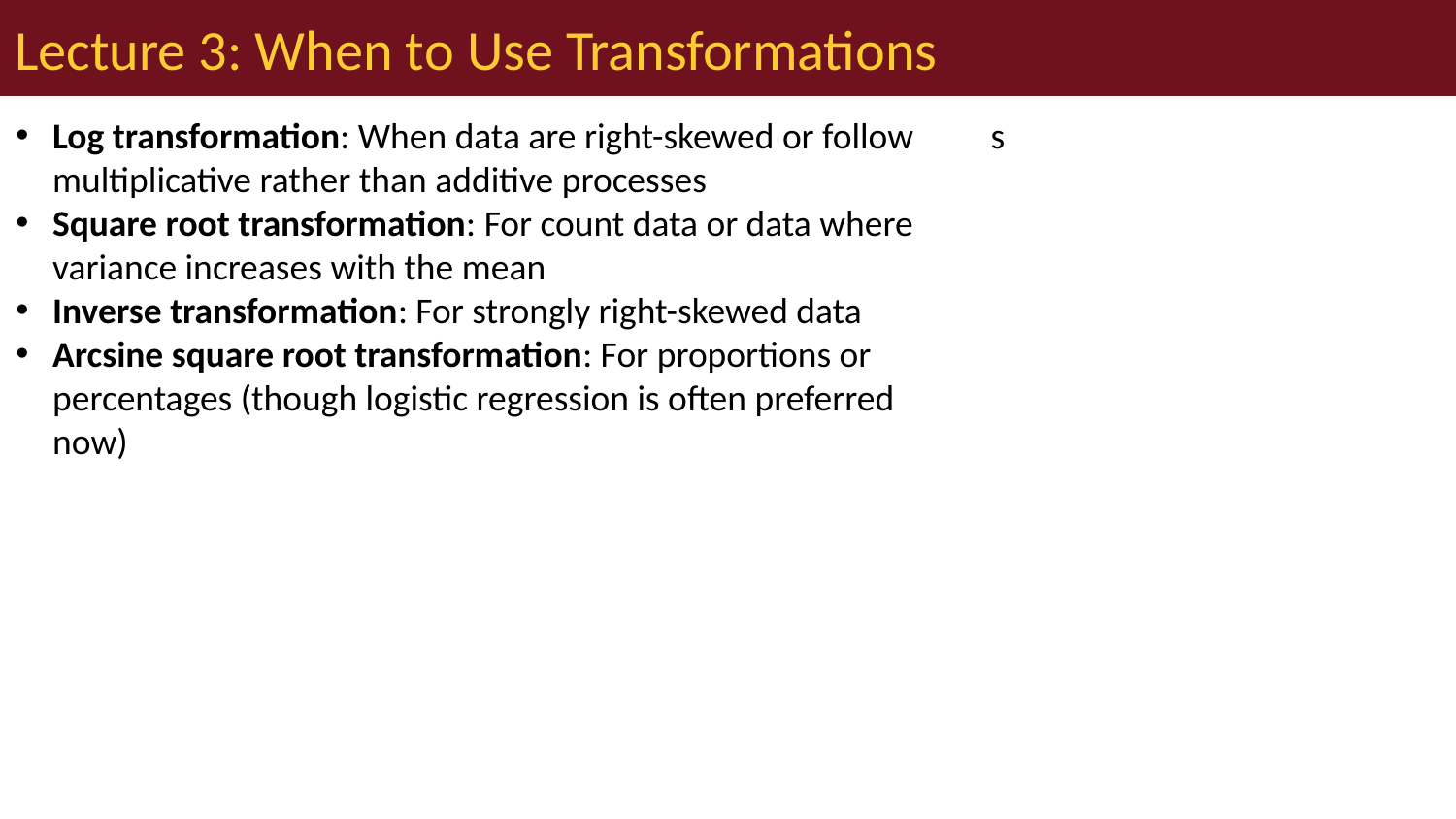

# Lecture 3: When to Use Transformations
Log transformation: When data are right-skewed or follow multiplicative rather than additive processes
Square root transformation: For count data or data where variance increases with the mean
Inverse transformation: For strongly right-skewed data
Arcsine square root transformation: For proportions or percentages (though logistic regression is often preferred now)
s